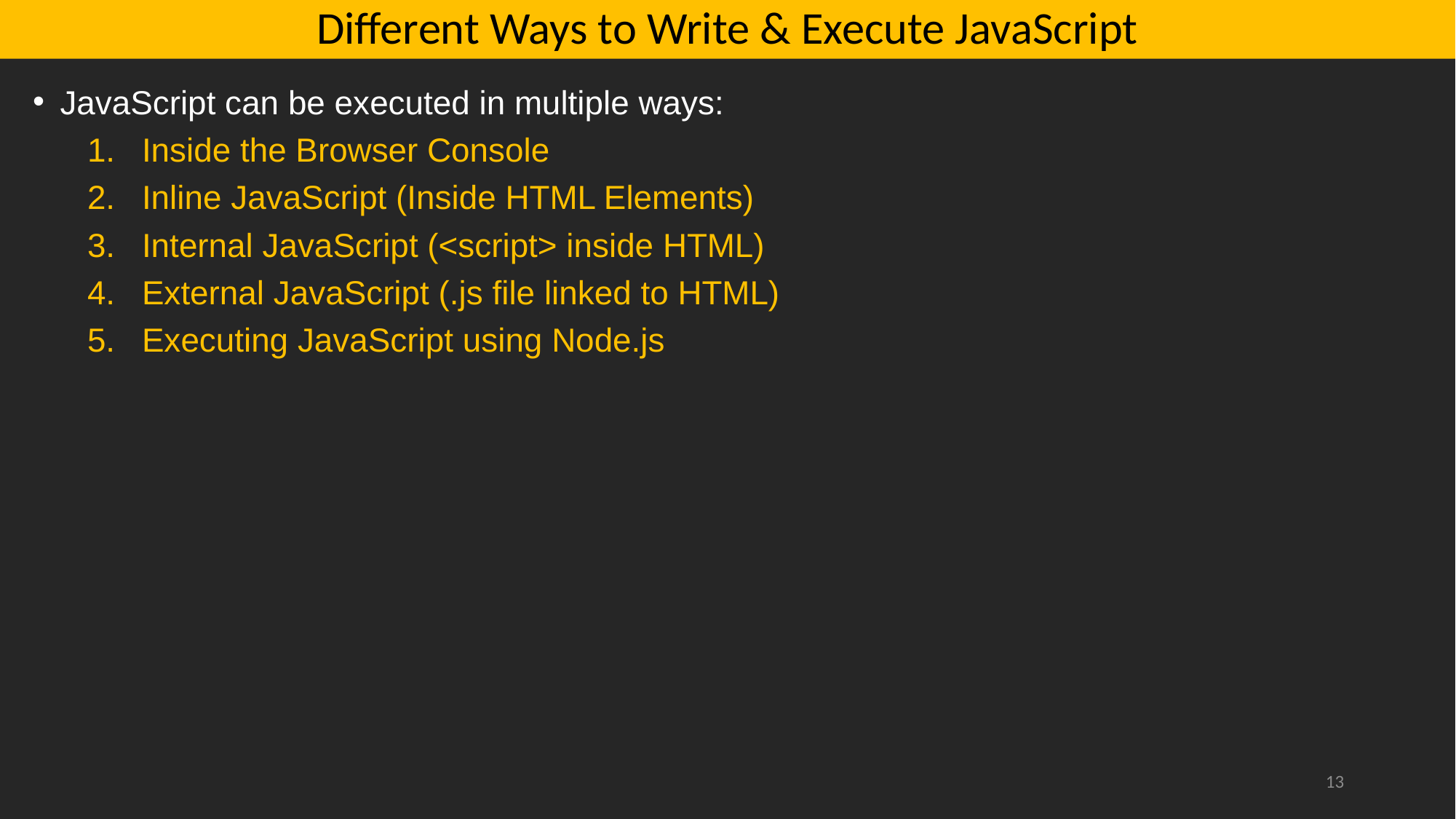

# Different Ways to Write & Execute JavaScript
JavaScript can be executed in multiple ways:
Inside the Browser Console
Inline JavaScript (Inside HTML Elements)
Internal JavaScript (<script> inside HTML)
External JavaScript (.js file linked to HTML)
Executing JavaScript using Node.js

13